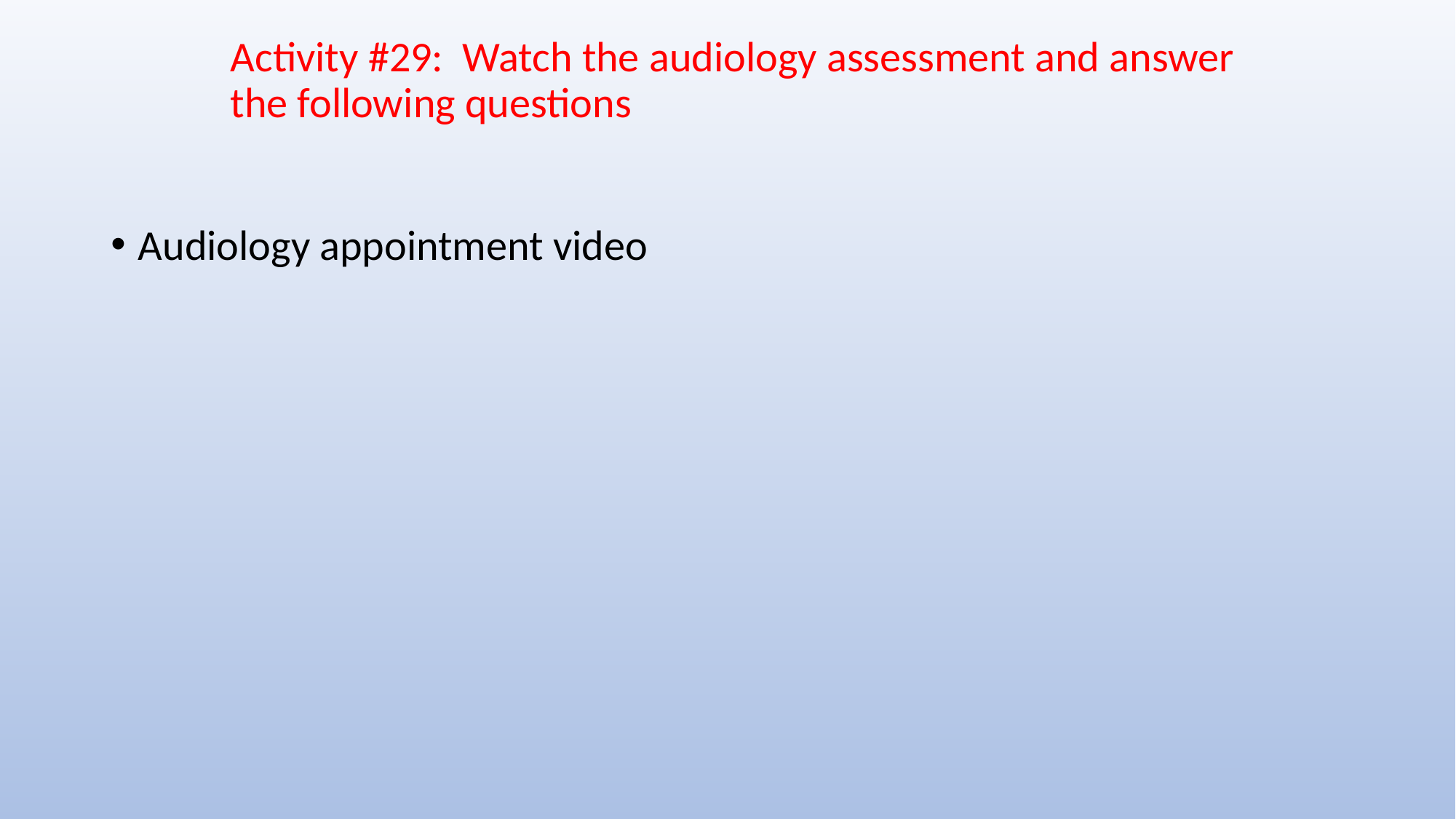

# Activity #29:  Watch the audiology assessment and answer the following questions
Audiology appointment video